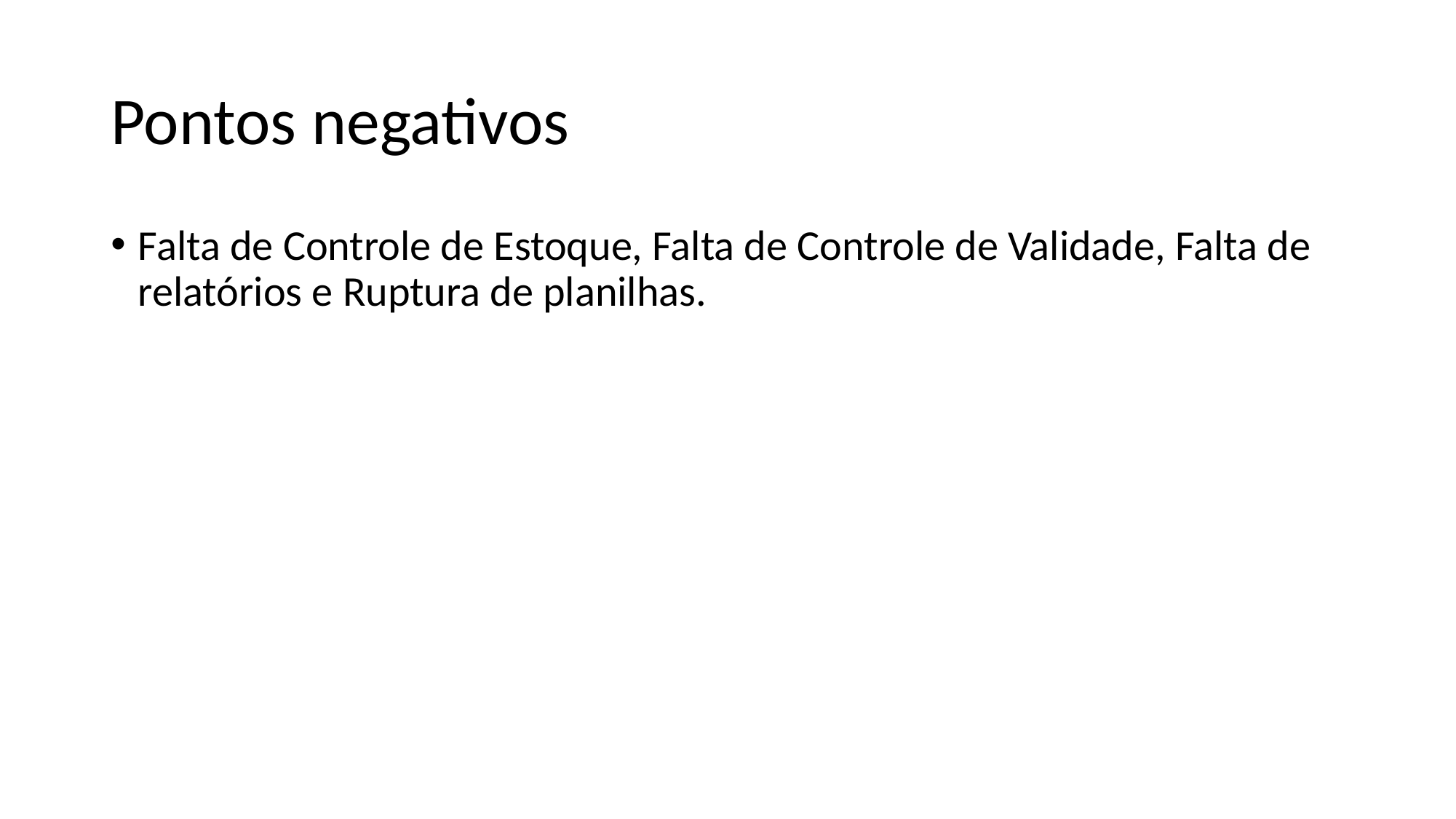

# Pontos negativos
Falta de Controle de Estoque, Falta de Controle de Validade, Falta de relatórios e Ruptura de planilhas.